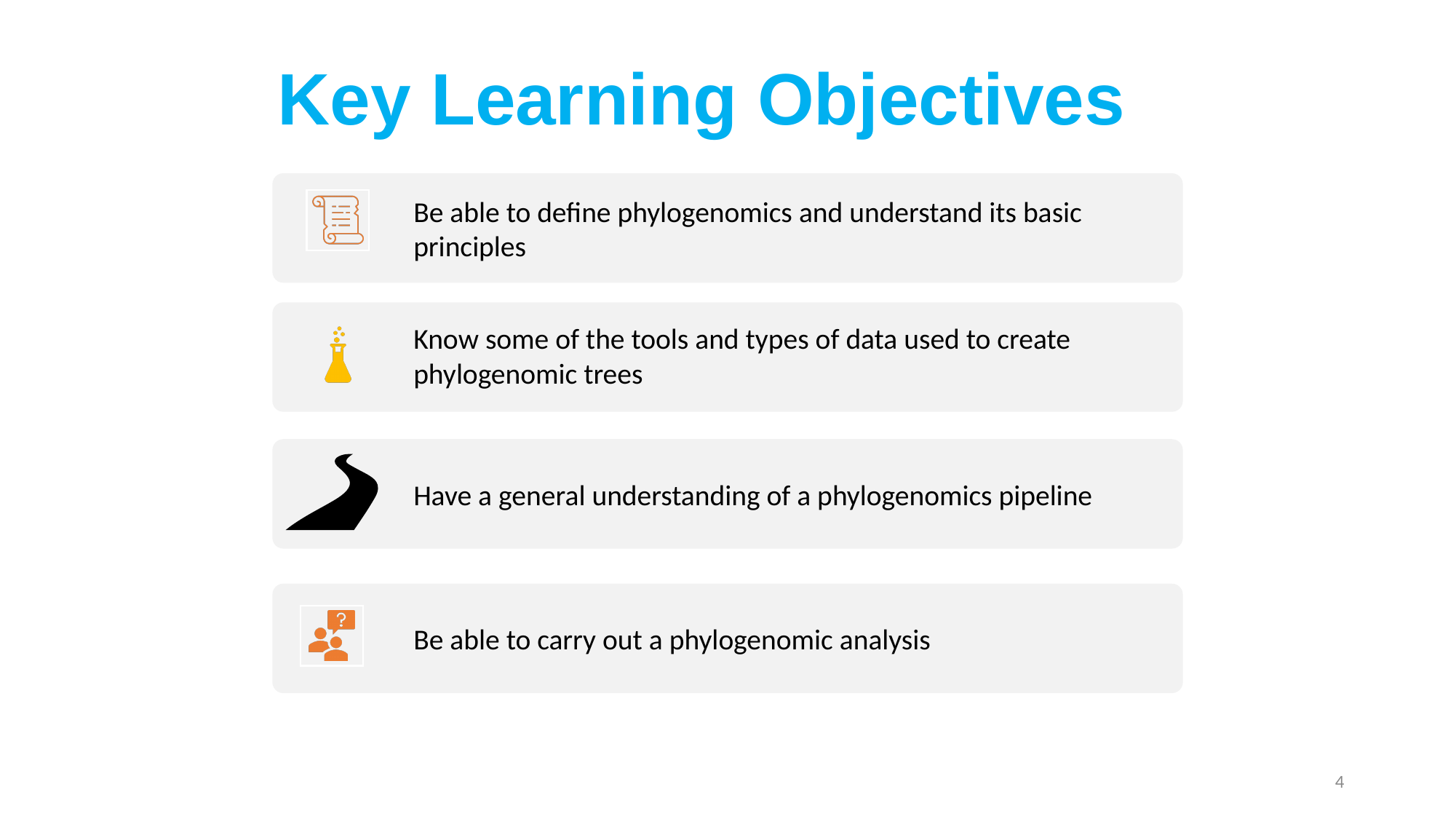

Key Learning Objectives

Be able to define phylogenomics and understand its basic principles

Have a general understanding of a phylogenomics pipeline

Be able to carry out a phylogenomic analysis

Know some of the tools and types of data used to create phylogenomic trees

4